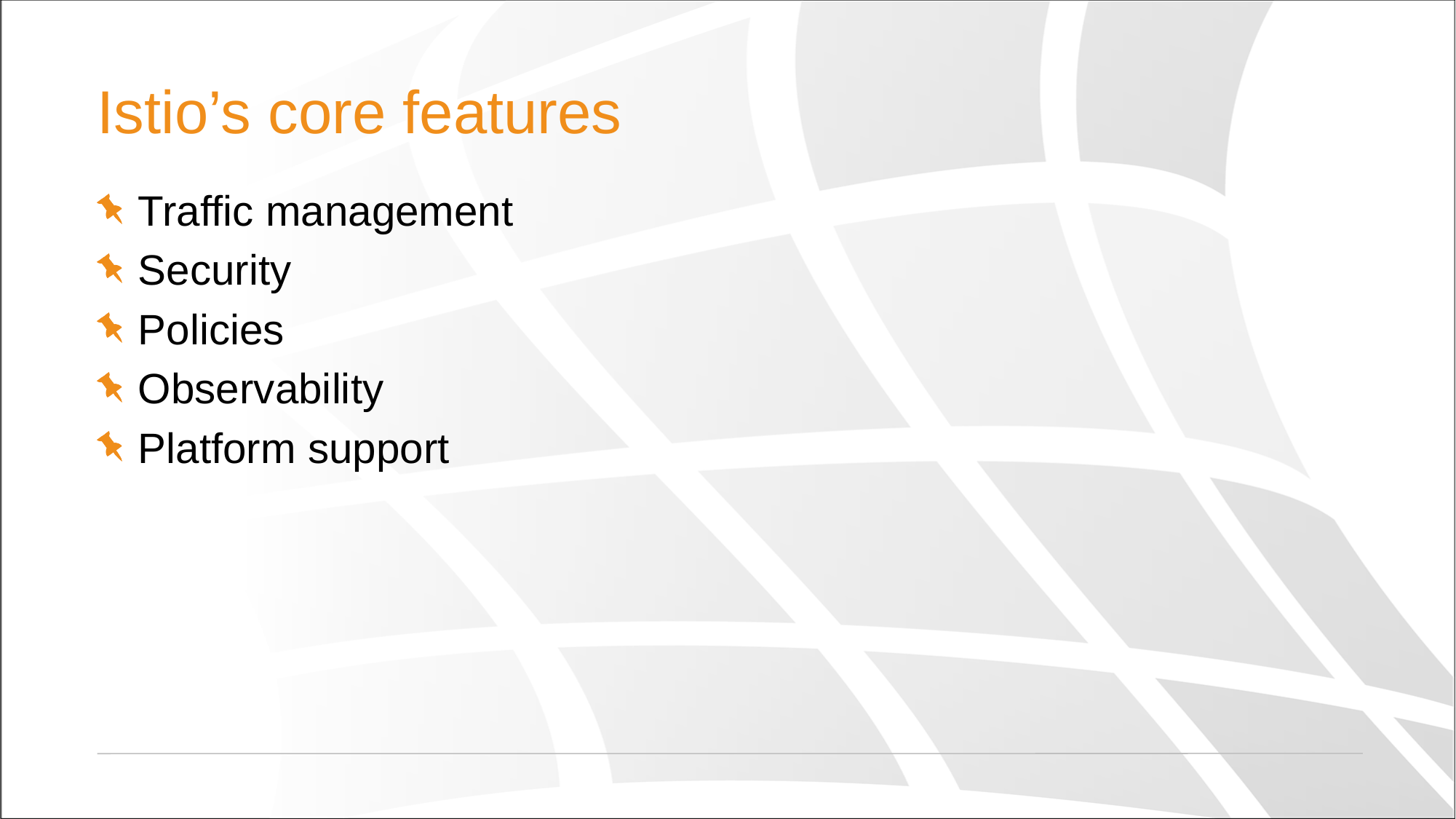

# Istio’s core features
Traffic management
Security
Policies
Observability
Platform support